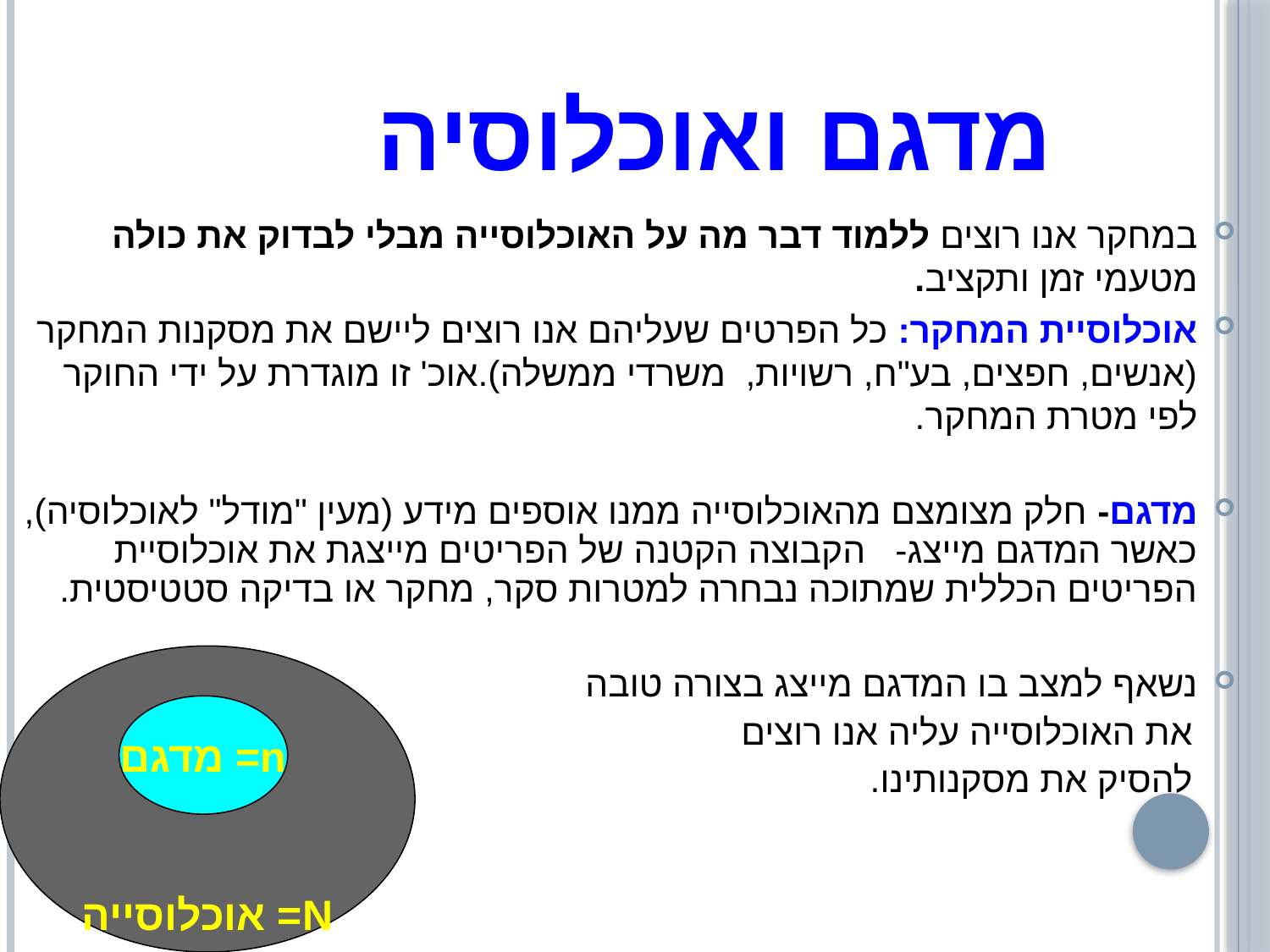

# מדגם ואוכלוסיה
במחקר אנו רוצים ללמוד דבר מה על האוכלוסייה מבלי לבדוק את כולה מטעמי זמן ותקציב.
אוכלוסיית המחקר: כל הפרטים שעליהם אנו רוצים ליישם את מסקנות המחקר (אנשים, חפצים, בע"ח, רשויות,  משרדי ממשלה).אוכ' זו מוגדרת על ידי החוקר לפי מטרת המחקר.

מדגם- חלק מצומצם מהאוכלוסייה ממנו אוספים מידע (מעין "מודל" לאוכלוסיה), כאשר המדגם מייצג-   הקבוצה הקטנה של הפריטים מייצגת את אוכלוסיית הפריטים הכללית שמתוכה נבחרה למטרות סקר, מחקר או בדיקה סטטיסטית.

נשאף למצב בו המדגם מייצג בצורה טובה
    את האוכלוסייה עליה אנו רוצים
    להסיק את מסקנותינו.

N= אוכלוסייה
n= מדגם